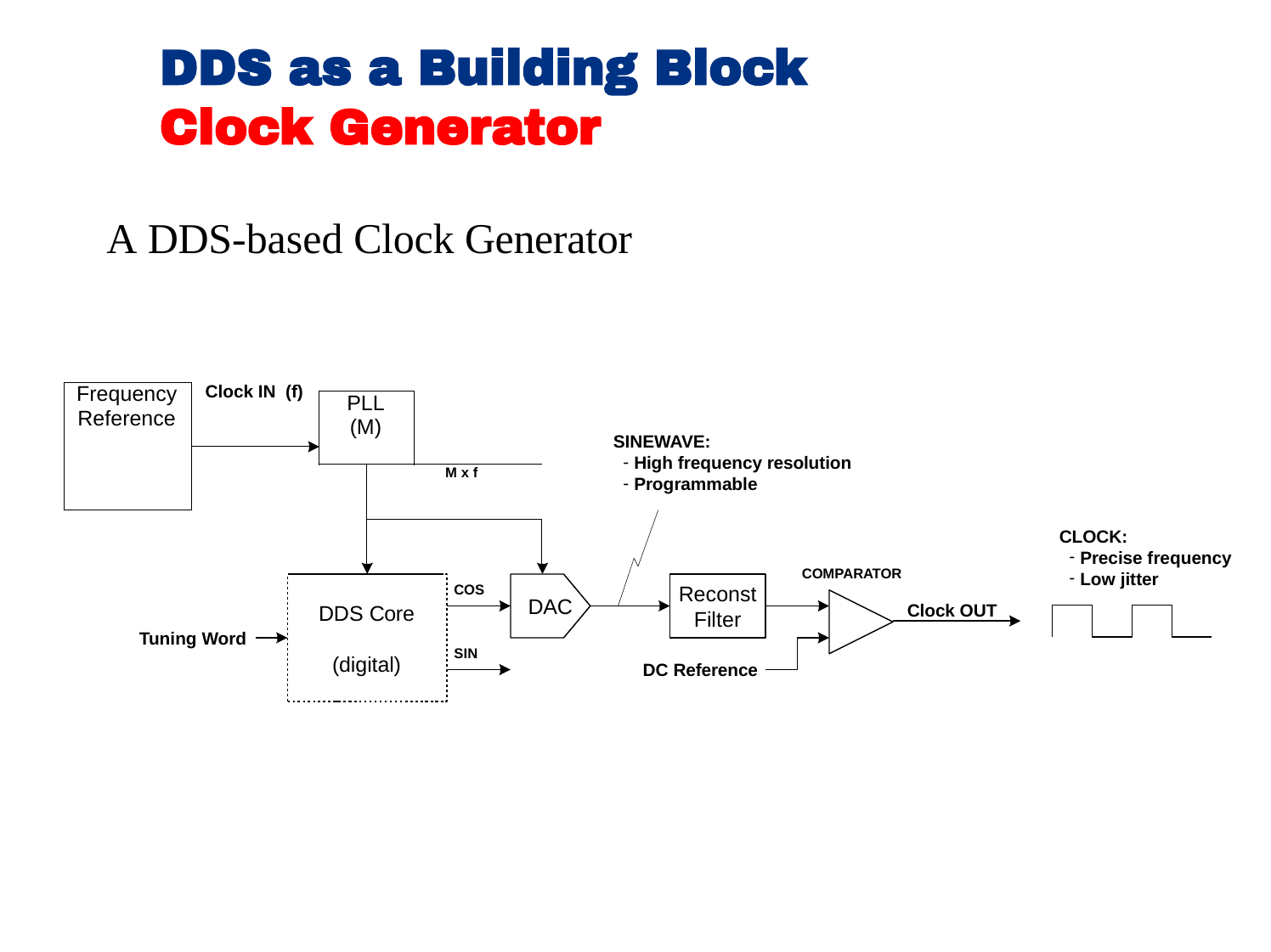

DDS as a Building Block Clock Generator
A DDS-based Clock Generator

| Frequency Reference | Clock IN (f) |
| --- | --- |
|  |  |
| PLL (M) |  |  |
| --- | --- | --- |
|  | M x f |  |
|  |  |  |
SINEWAVE:
High frequency resolution
Programmable

CLOCK:
Precise frequency
Low jitter

COMPARATOR

Reconst Filter
COS

DAC

Clock OUT
DDS Core

Tuning Word

SIN

(digital)

DC Reference